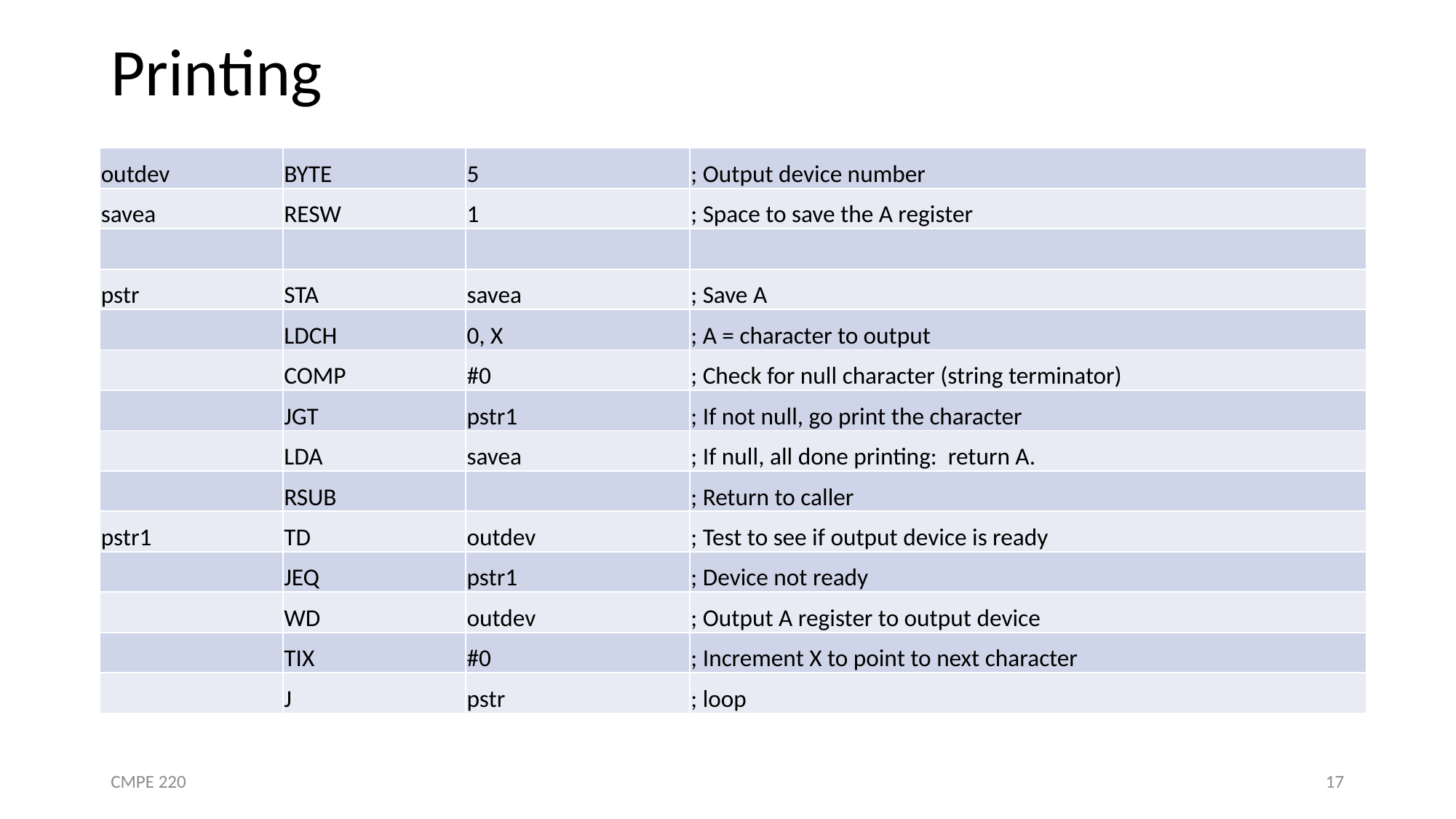

# Printing
| outdev | BYTE | 5 | ; Output device number |
| --- | --- | --- | --- |
| savea | RESW | 1 | ; Space to save the A register |
|  |  |  |  |
| pstr | STA | savea | ; Save A |
|  | LDCH | 0, X | ; A = character to output |
|  | COMP | #0 | ; Check for null character (string terminator) |
|  | JGT | pstr1 | ; If not null, go print the character |
|  | LDA | savea | ; If null, all done printing: return A. |
|  | RSUB |  | ; Return to caller |
| pstr1 | TD | outdev | ; Test to see if output device is ready |
|  | JEQ | pstr1 | ; Device not ready |
|  | WD | outdev | ; Output A register to output device |
|  | TIX | #0 | ; Increment X to point to next character |
|  | J | pstr | ; loop |
CMPE 220
17